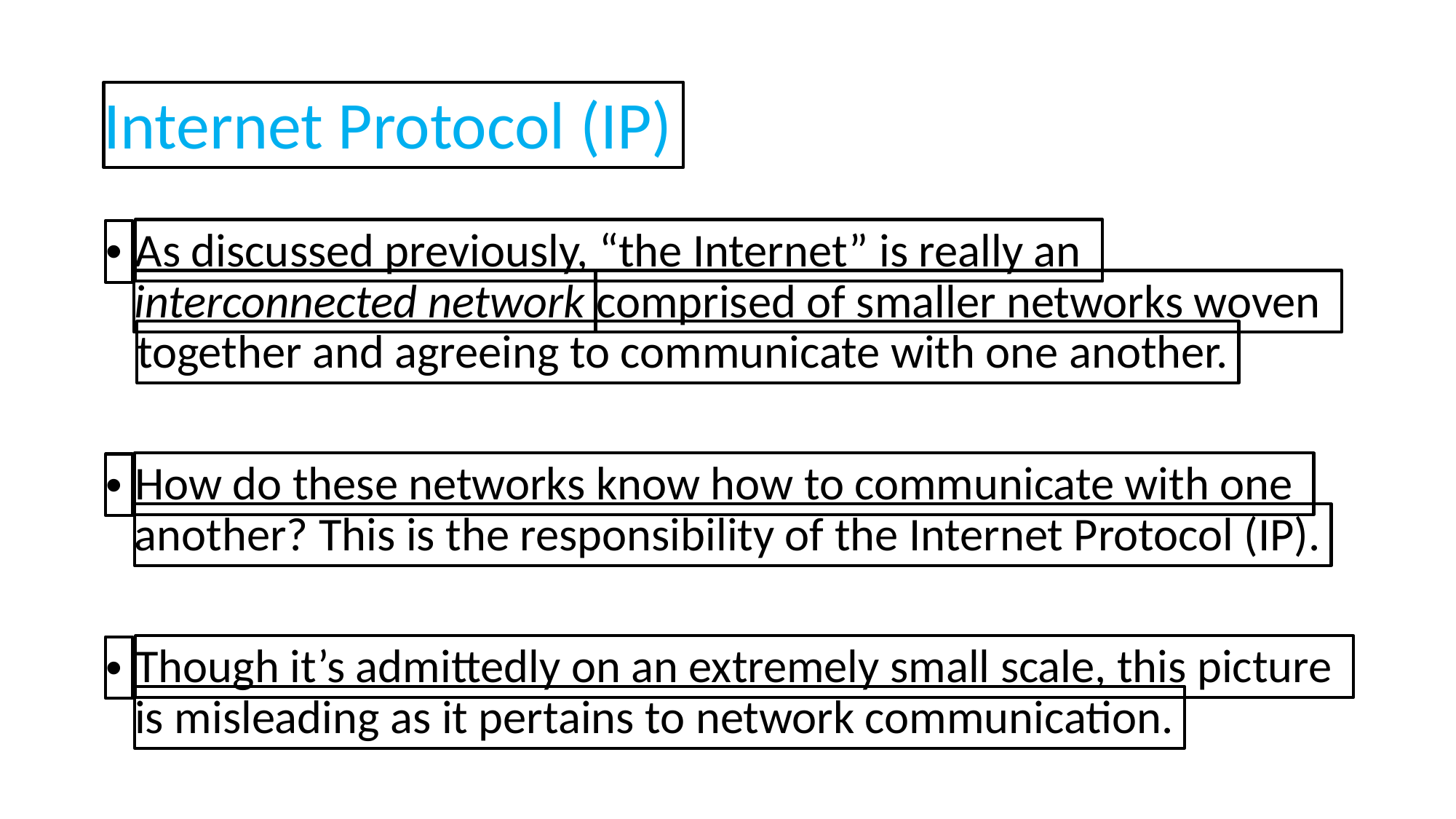

Internet Protocol (IP)
As discussed previously, “the Internet” is really an
•
interconnected network
comprised of smaller networks woven
together and agreeing to communicate with one another.
How do these networks know how to communicate with one
•
another? This is the responsibility of the Internet Protocol (IP).
Though it’s admittedly on an extremely small scale, this picture
•
is misleading as it pertains to network communication.